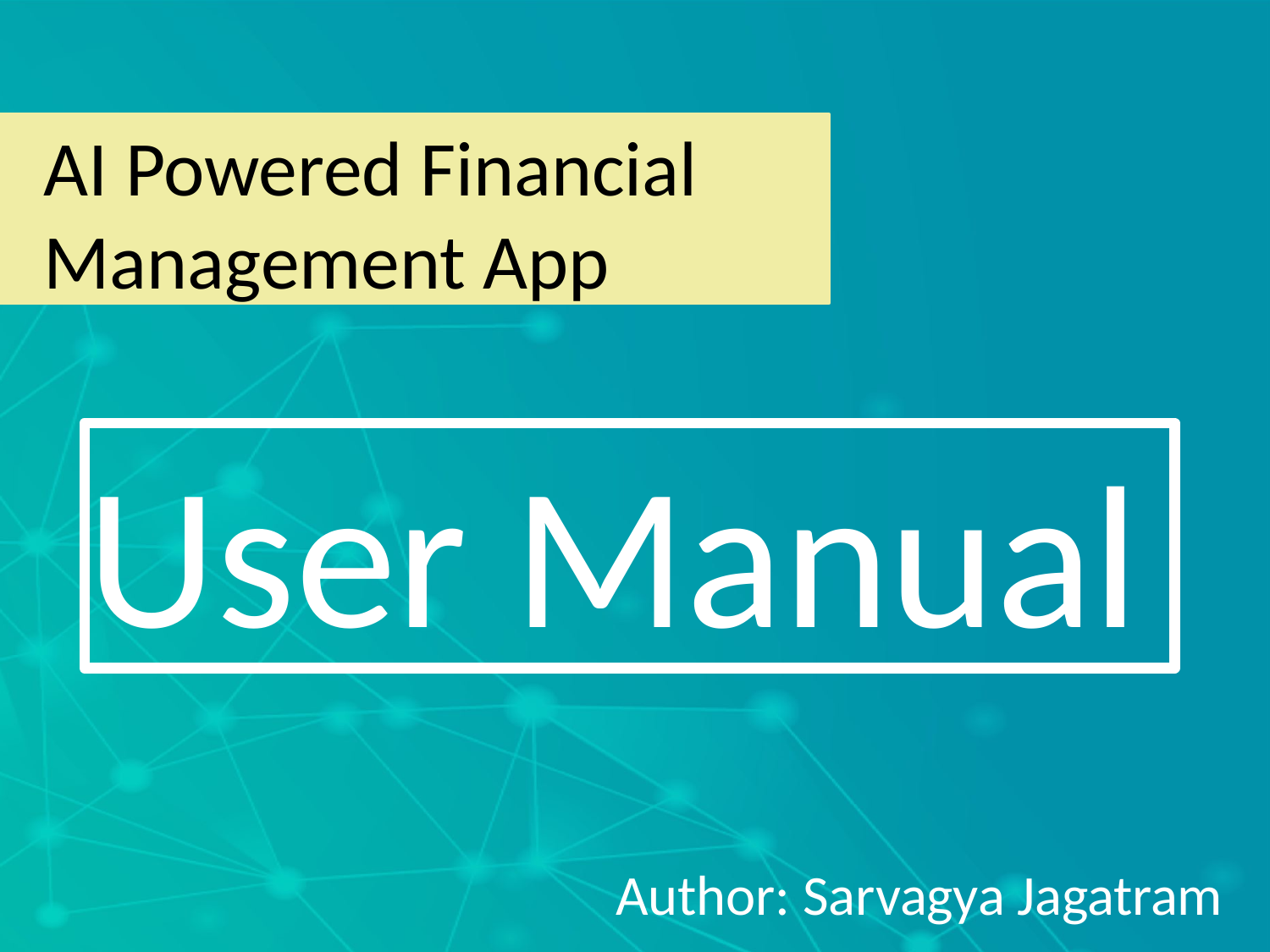

AI Powered Financial Management App
User Manual
Author: Sarvagya Jagatram